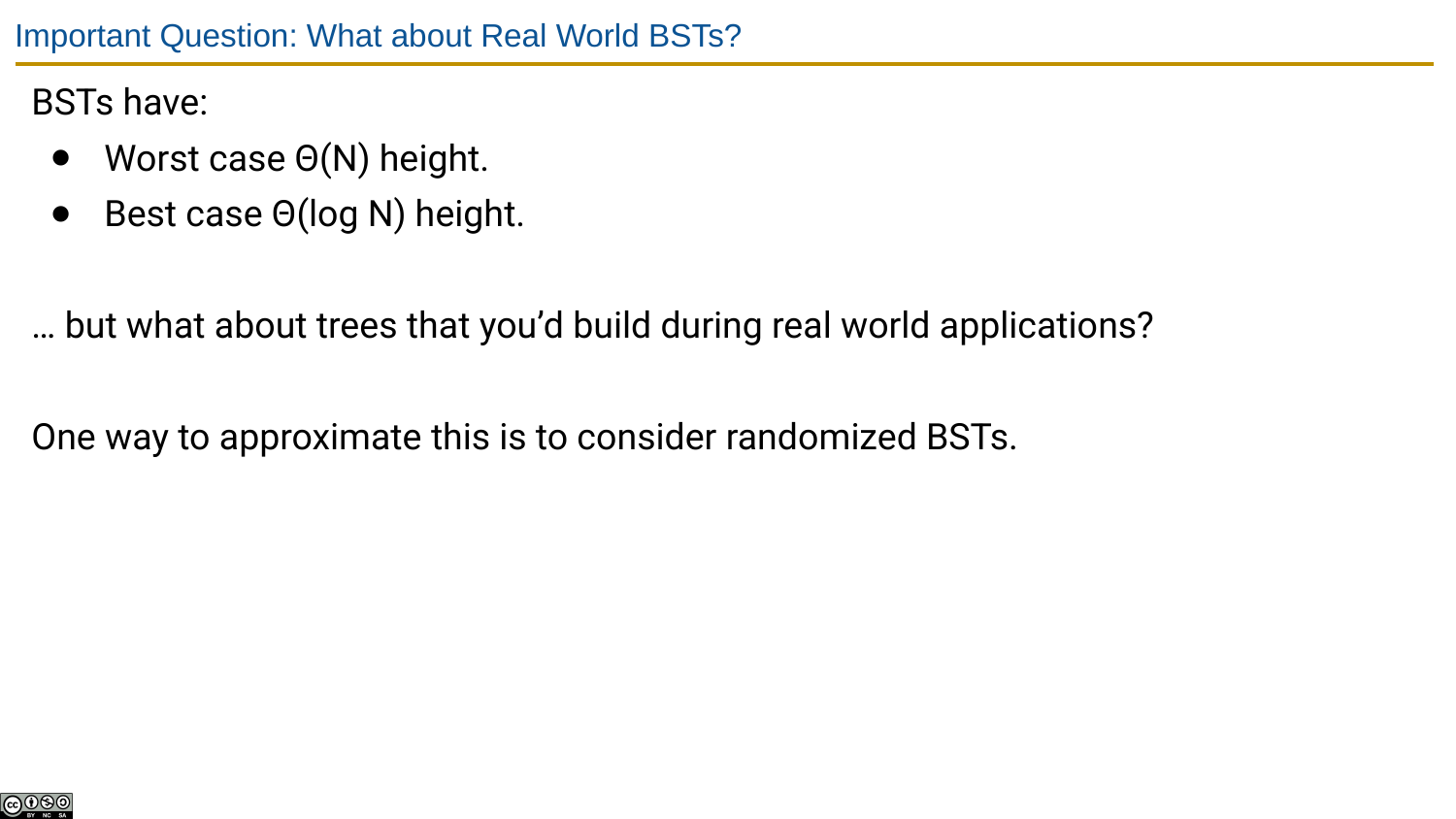

# Important Question: What about Real World BSTs?
BSTs have:
Worst case Θ(N) height.
Best case Θ(log N) height.

… but what about trees that you’d build during real world applications?

One way to approximate this is to consider randomized BSTs.